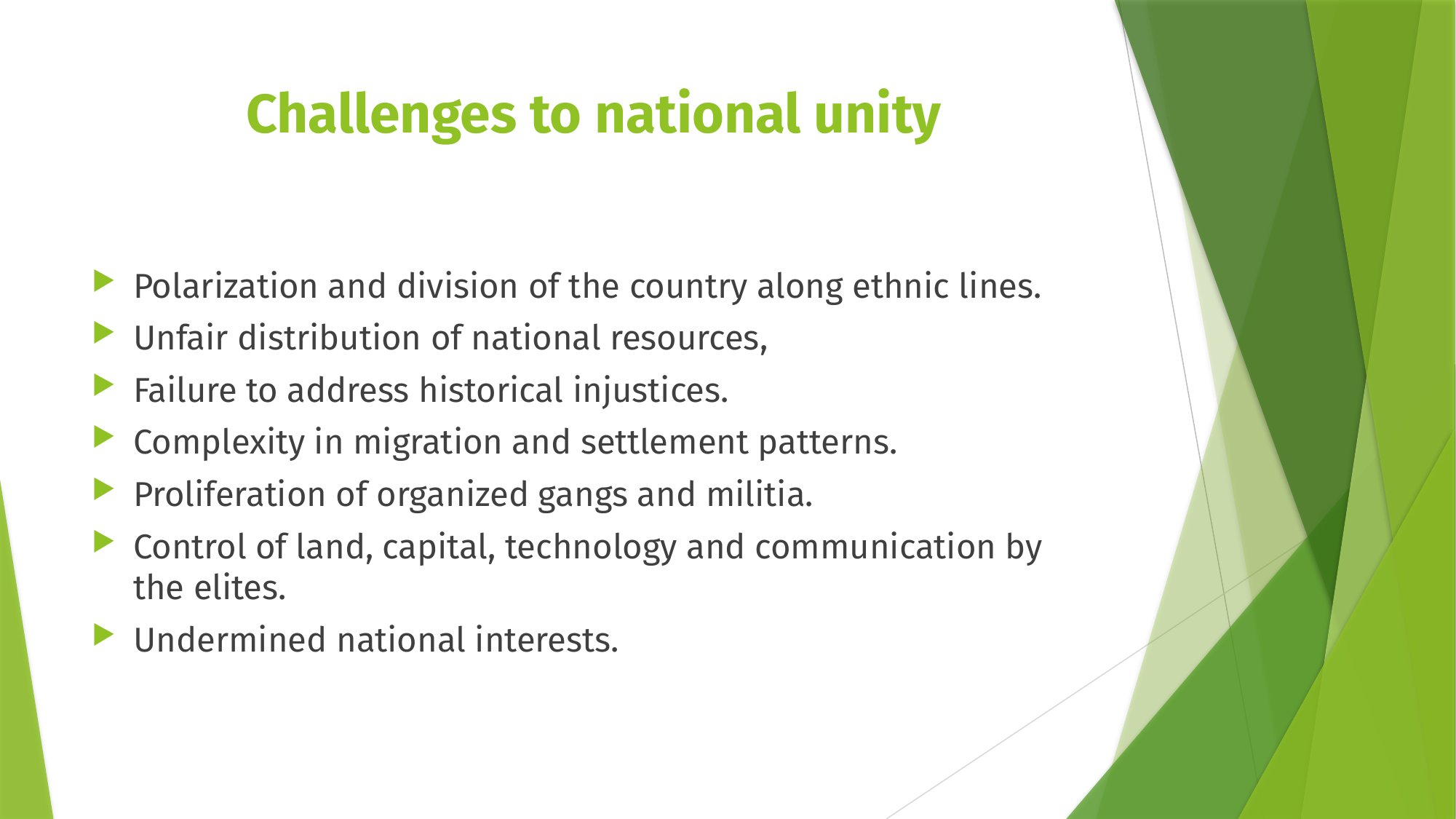

# Challenges to national unity
Polarization and division of the country along ethnic lines.
Unfair distribution of national resources,
Failure to address historical injustices.
Complexity in migration and settlement patterns.
Proliferation of organized gangs and militia.
Control of land, capital, technology and communication by the elites.
Undermined national interests.